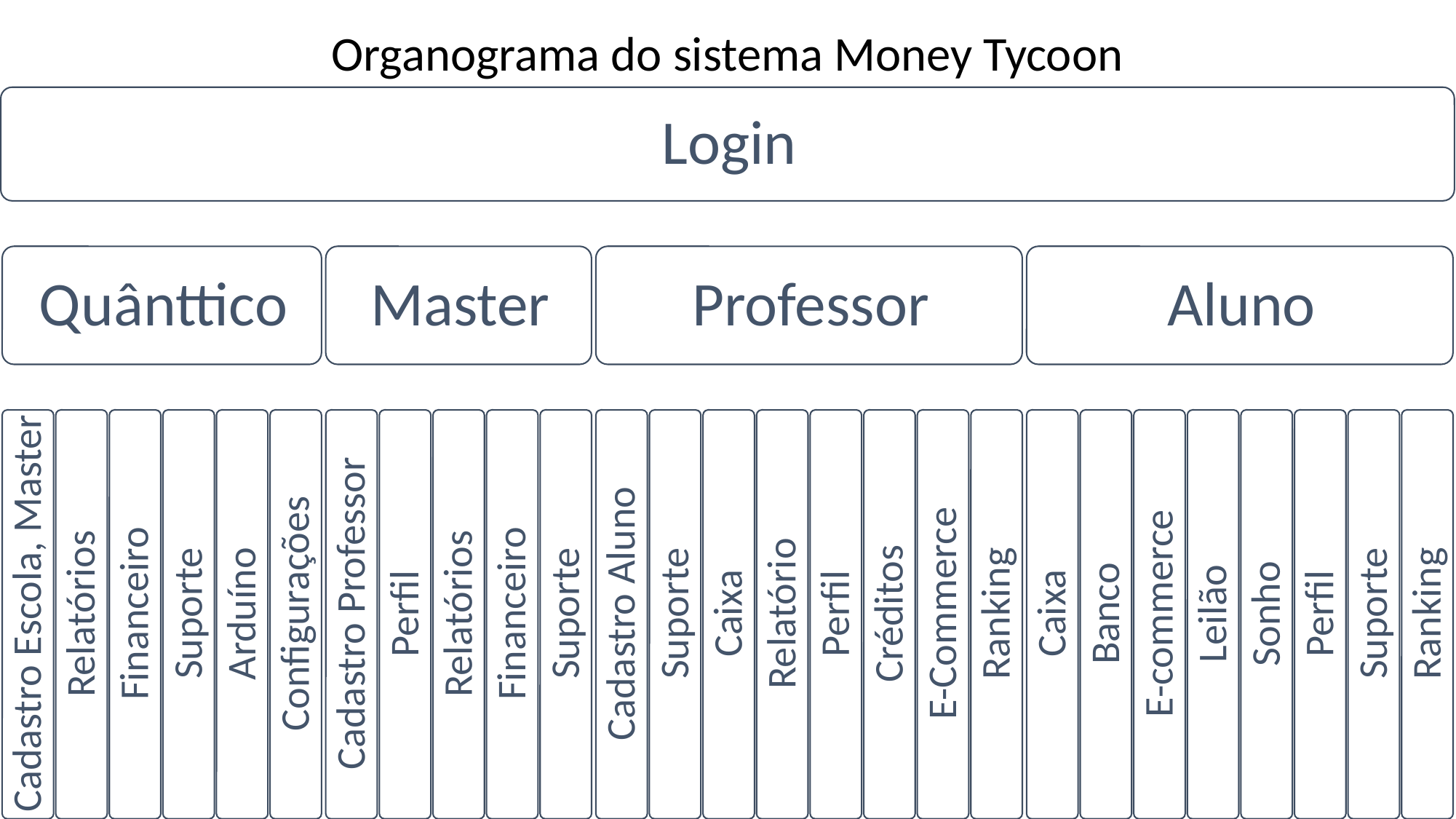

# Organograma do sistema Money Tycoon
Login
Quânttico
Cadastro Escola, Master
Relatórios
Financeiro
Suporte
Arduíno
Configurações
Master
Cadastro Professor
Perfil
Relatórios
Financeiro
Suporte
Professor
Cadastro Aluno
Suporte
Caixa
Relatório
Perfil
Créditos
E-Commerce
Ranking
Aluno
Caixa
Banco
E-commerce
Leilão
Sonho
Perfil
Suporte
Ranking